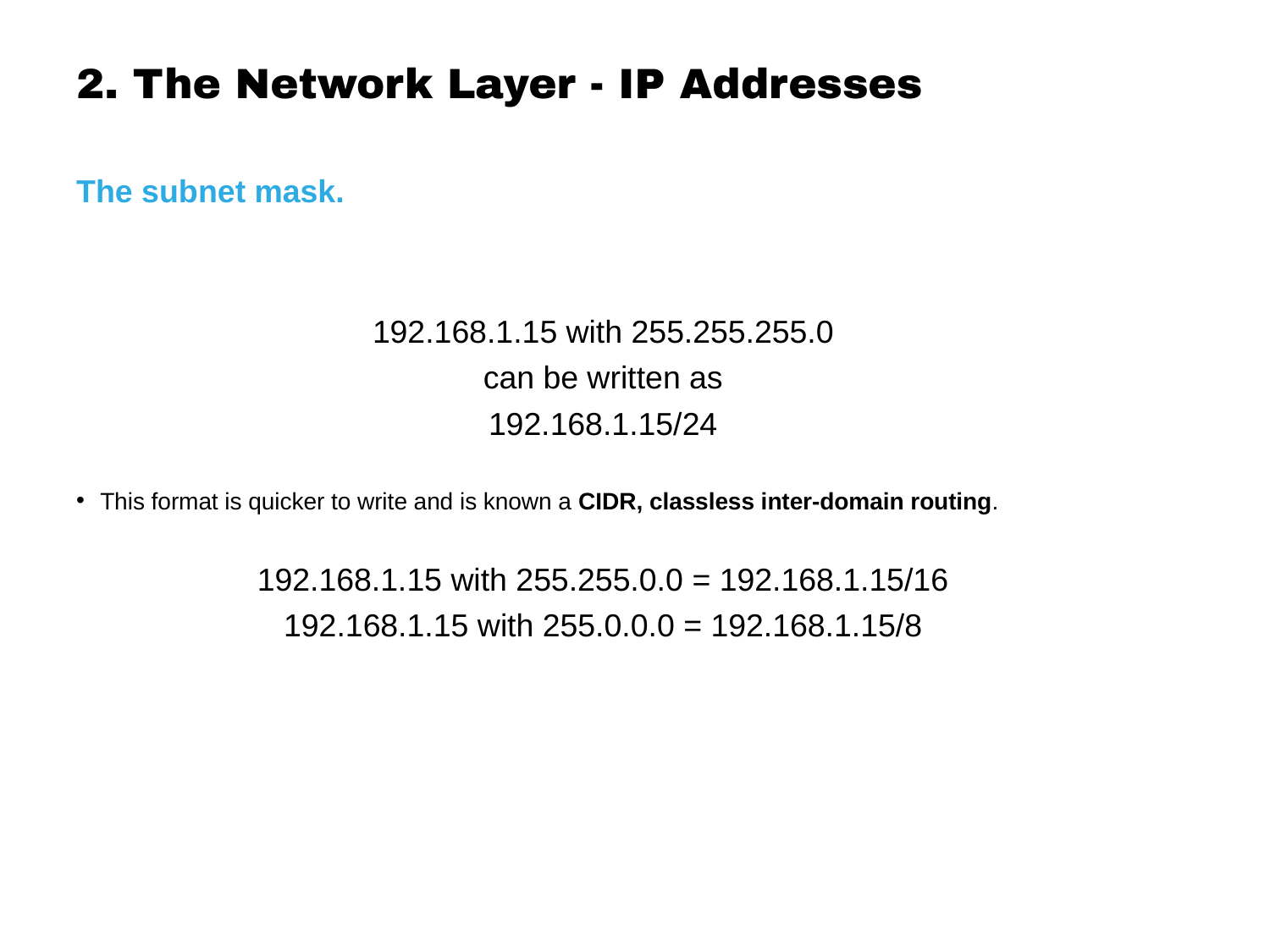

# 2. The Network Layer - IP Addresses
The subnet mask.
192.168.1.15 with 255.255.255.0
can be written as
192.168.1.15/24

This format is quicker to write and is known a CIDR, classless inter-domain routing.

192.168.1.15 with 255.255.0.0 = 192.168.1.15/16
192.168.1.15 with 255.0.0.0 = 192.168.1.15/8